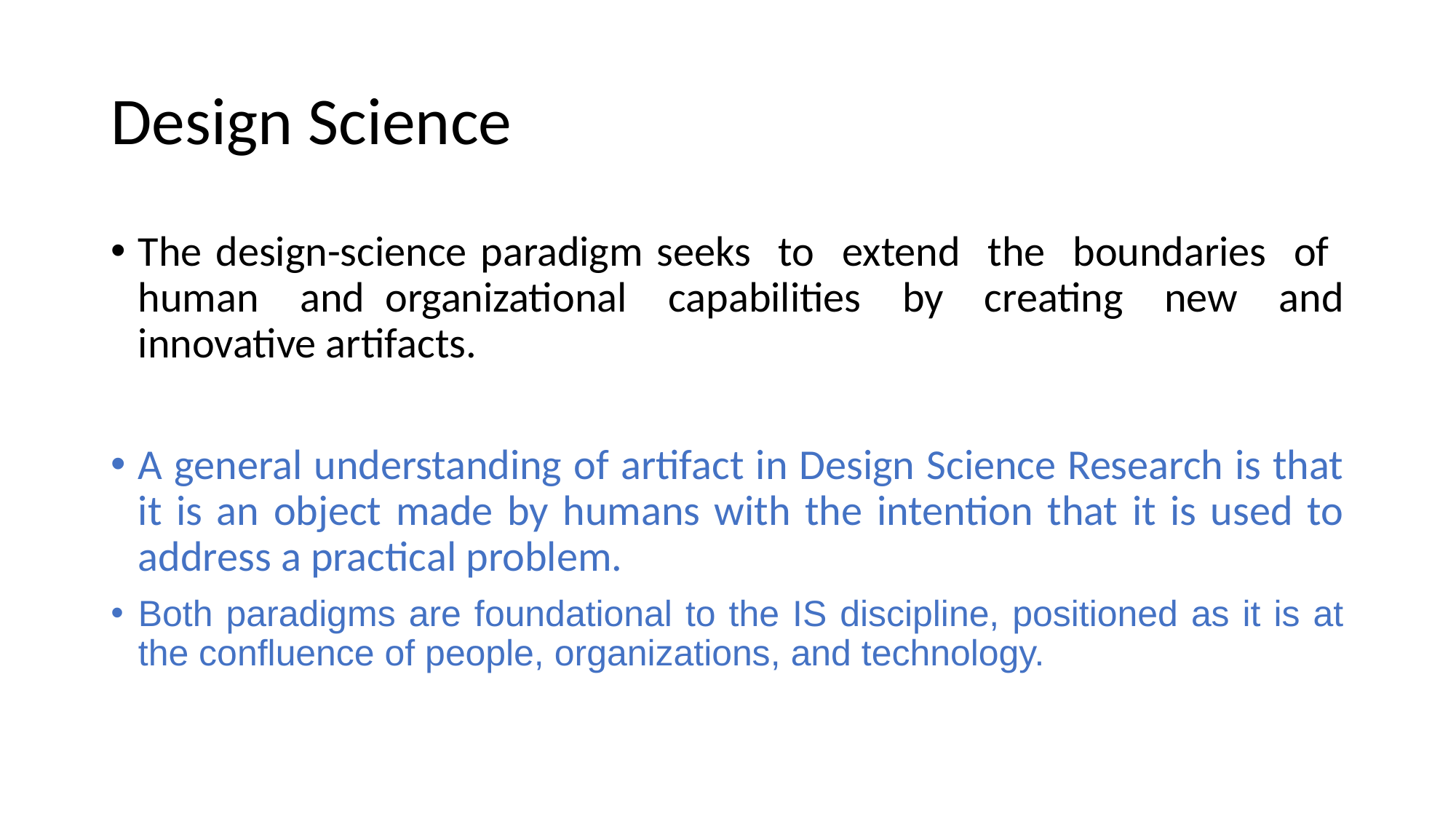

# Design Science
The design-science paradigm seeks  to  extend  the  boundaries  of  human  and organizational  capabilities  by  creating  new  and innovative artifacts.

A general understanding of artifact in Design Science Research is that it is an object made by humans with the intention that it is used to address a practical problem.
Both paradigms are foundational to the IS discipline, positioned as it is at the confluence of people, organizations, and technology.